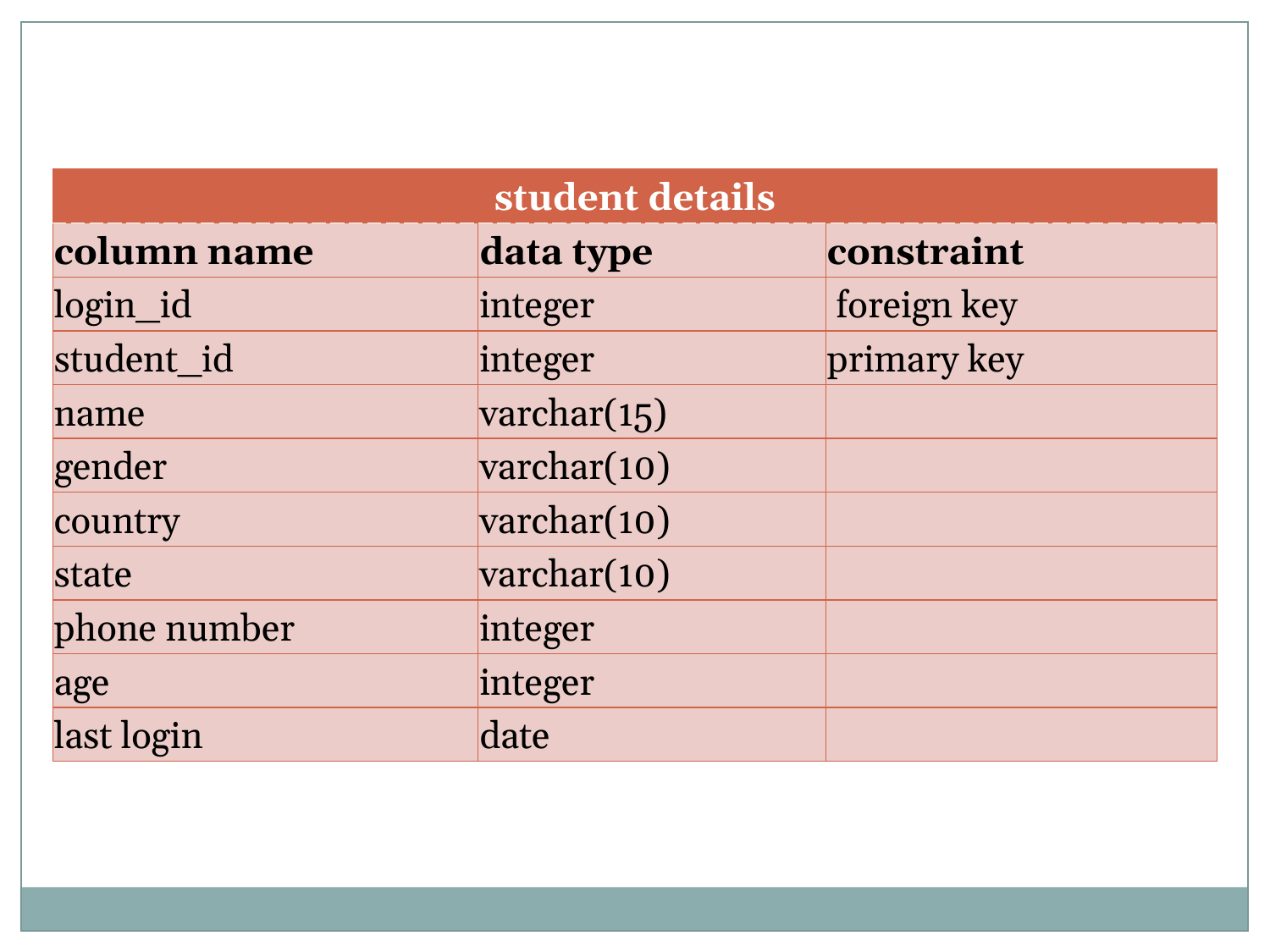

| student details |  |  |
| --- | --- | --- |
| column name | data type | constraint |
| login\_id | integer | foreign key |
| student\_id | integer | primary key |
| name | varchar(15) |  |
| gender | varchar(10) |  |
| country | varchar(10) |  |
| state | varchar(10) |  |
| phone number | integer |  |
| age | integer |  |
| last login | date |  |